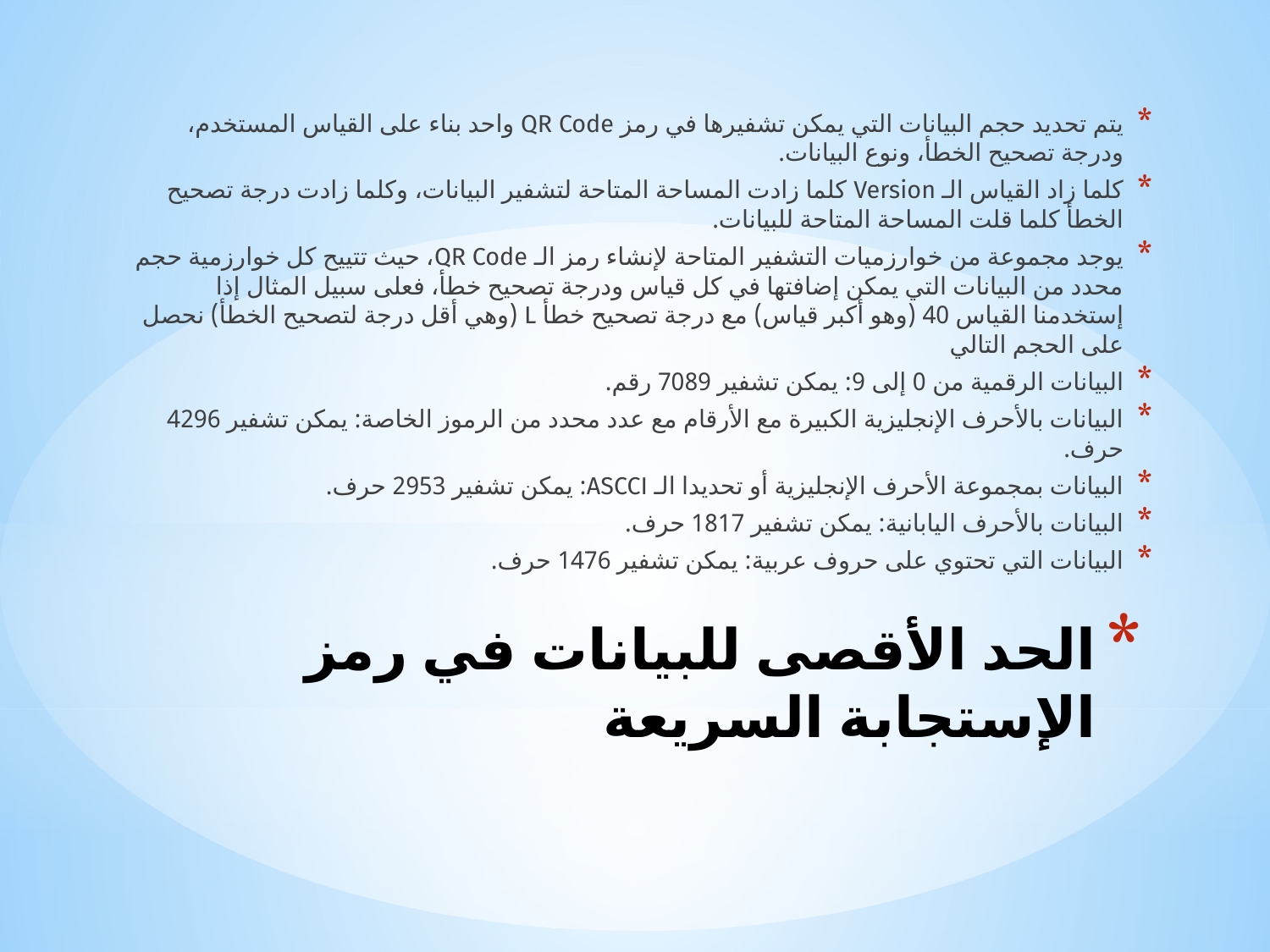

يتم تحديد حجم البيانات التي يمكن تشفيرها في رمز QR Code واحد بناء على القياس المستخدم، ودرجة تصحيح الخطأ، ونوع البيانات.
كلما زاد القياس الـ Version كلما زادت المساحة المتاحة لتشفير البيانات، وكلما زادت درجة تصحيح الخطأ كلما قلت المساحة المتاحة للبيانات.
يوجد مجموعة من خوارزميات التشفير المتاحة لإنشاء رمز الـ QR Code، حيث تتييح كل خوارزمية حجم محدد من البيانات التي يمكن إضافتها في كل قياس ودرجة تصحيح خطأ، فعلى سبيل المثال إذا إستخدمنا القياس 40 (وهو أكبر قياس) مع درجة تصحيح خطأ L (وهي أقل درجة لتصحيح الخطأ) نحصل على الحجم التالي
البيانات الرقمية من 0 إلى 9: يمكن تشفير 7089 رقم.
البيانات بالأحرف الإنجليزية الكبيرة مع الأرقام مع عدد محدد من الرموز الخاصة: يمكن تشفير 4296 حرف.
البيانات بمجموعة الأحرف الإنجليزية أو تحديدا الـ ASCCI: يمكن تشفير 2953 حرف.
البيانات بالأحرف اليابانية: يمكن تشفير 1817 حرف.
البيانات التي تحتوي على حروف عربية: يمكن تشفير 1476 حرف.

# الحد الأقصى للبيانات في رمز الإستجابة السريعة